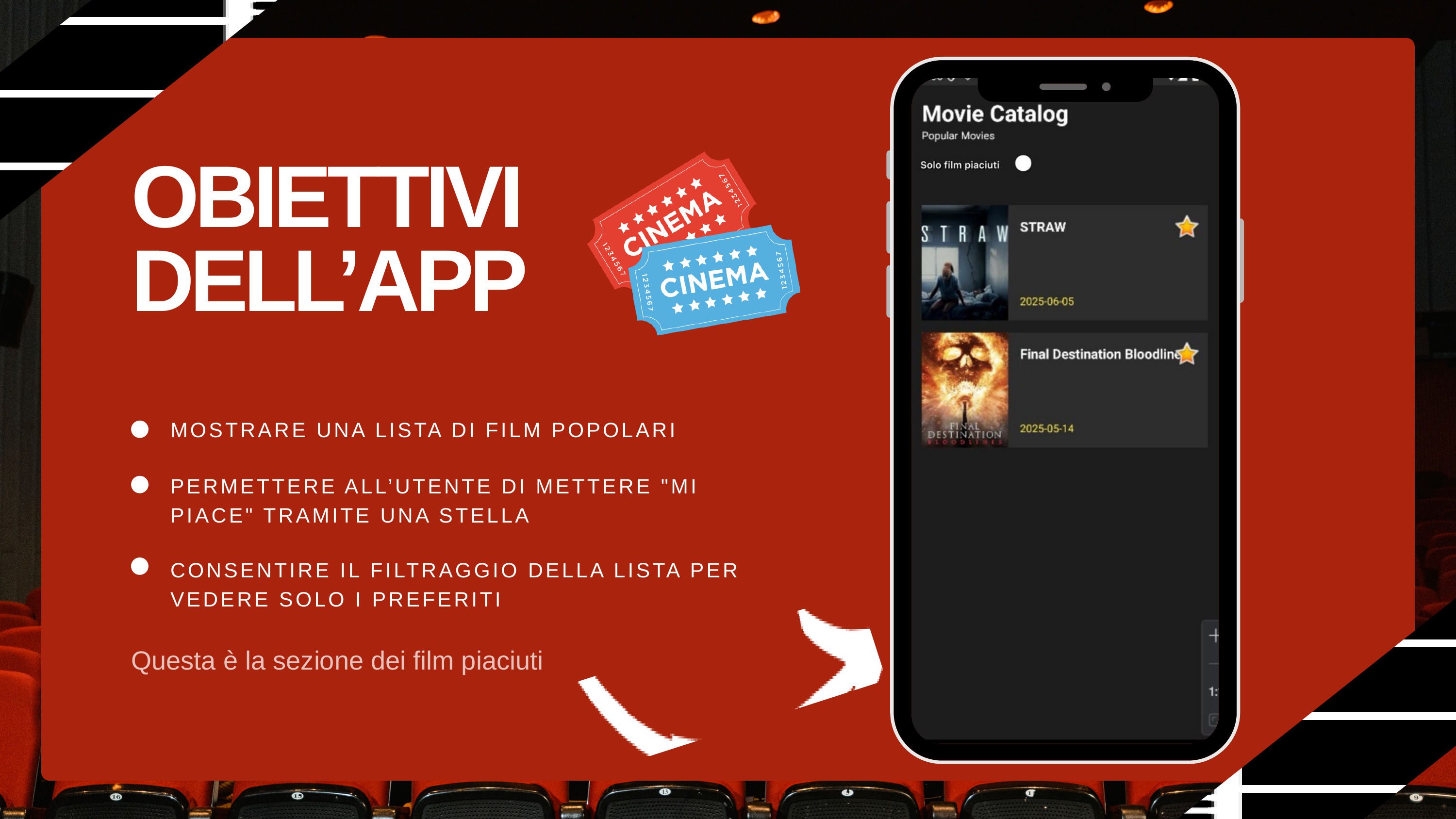

OBIETTIVI DELL’APP
MOSTRARE UNA LISTA DI FILM POPOLARI

PERMETTERE ALL’UTENTE DI METTERE "MI PIACE" TRAMITE UNA STELLA

CONSENTIRE IL FILTRAGGIO DELLA LISTA PER VEDERE SOLO I PREFERITI

Questa è la sezione dei film piaciuti